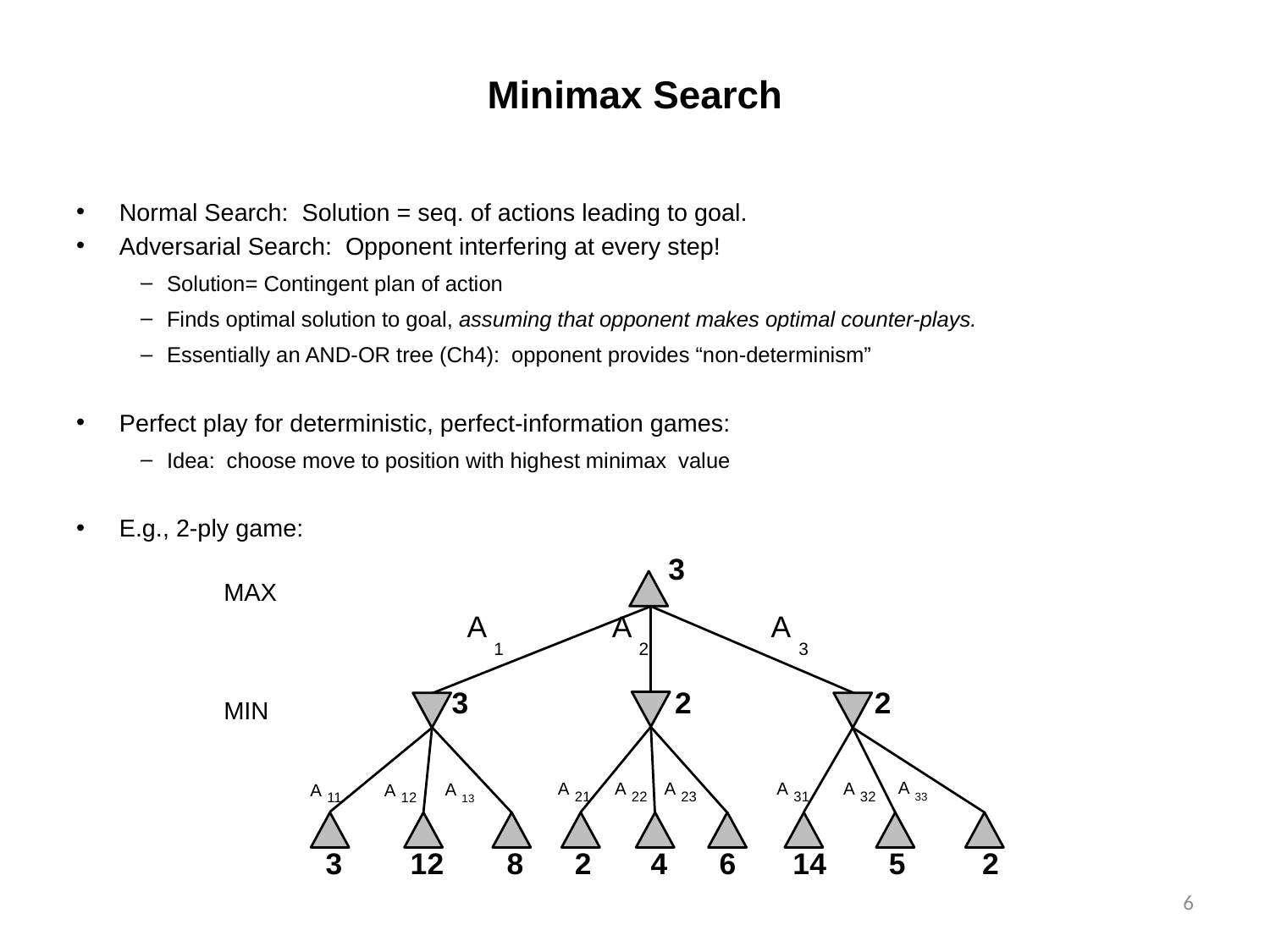

# Minimax Search
Normal Search:  Solution = seq. of actions leading to goal.
Adversarial Search:  Opponent interfering at every step!
Solution= Contingent plan of action
Finds optimal solution to goal, assuming that opponent makes optimal counter-plays.
Essentially an AND-OR tree (Ch4):  opponent provides “non-determinism”

Perfect play for deterministic, perfect-information games:
Idea:  choose move to position with highest minimax  value

E.g., 2-ply game:
3

MAX

A
1
A
2
A
3
3
2
2

MIN

A 21	A 22
A 31	A 32	A 33
A 23
A 11	A 12	A 13

3
12
8	2
4	6
14
5
2
6